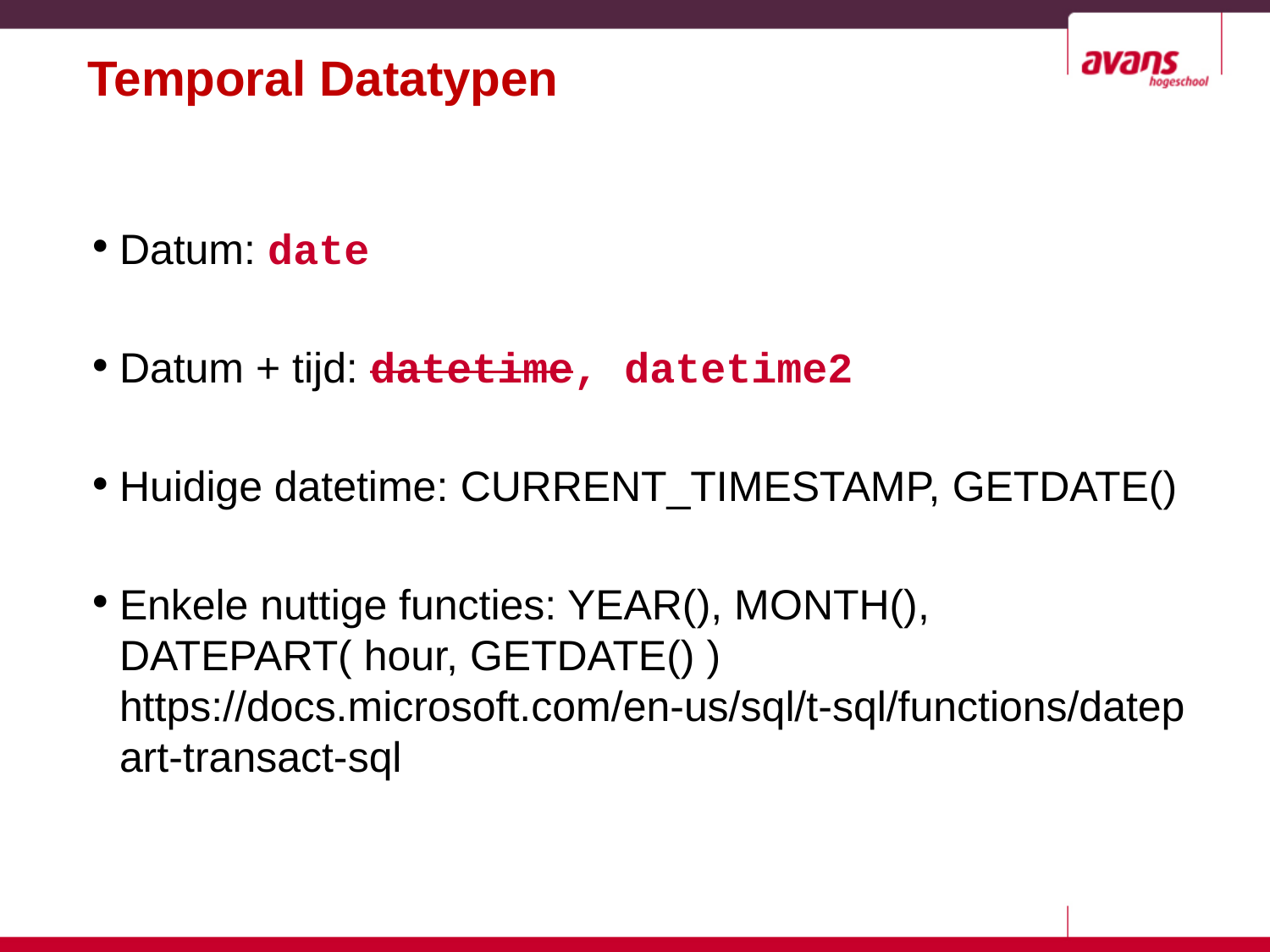

# Temporal Datatypen
Datum: date

Datum + tijd: datetime, datetime2

Huidige datetime: CURRENT_TIMESTAMP, GETDATE()

Enkele nuttige functies: YEAR(), MONTH(),
DATEPART( hour, GETDATE() )
https://docs.microsoft.com/en-us/sql/t-sql/functions/datepart-transact-sql
5-25